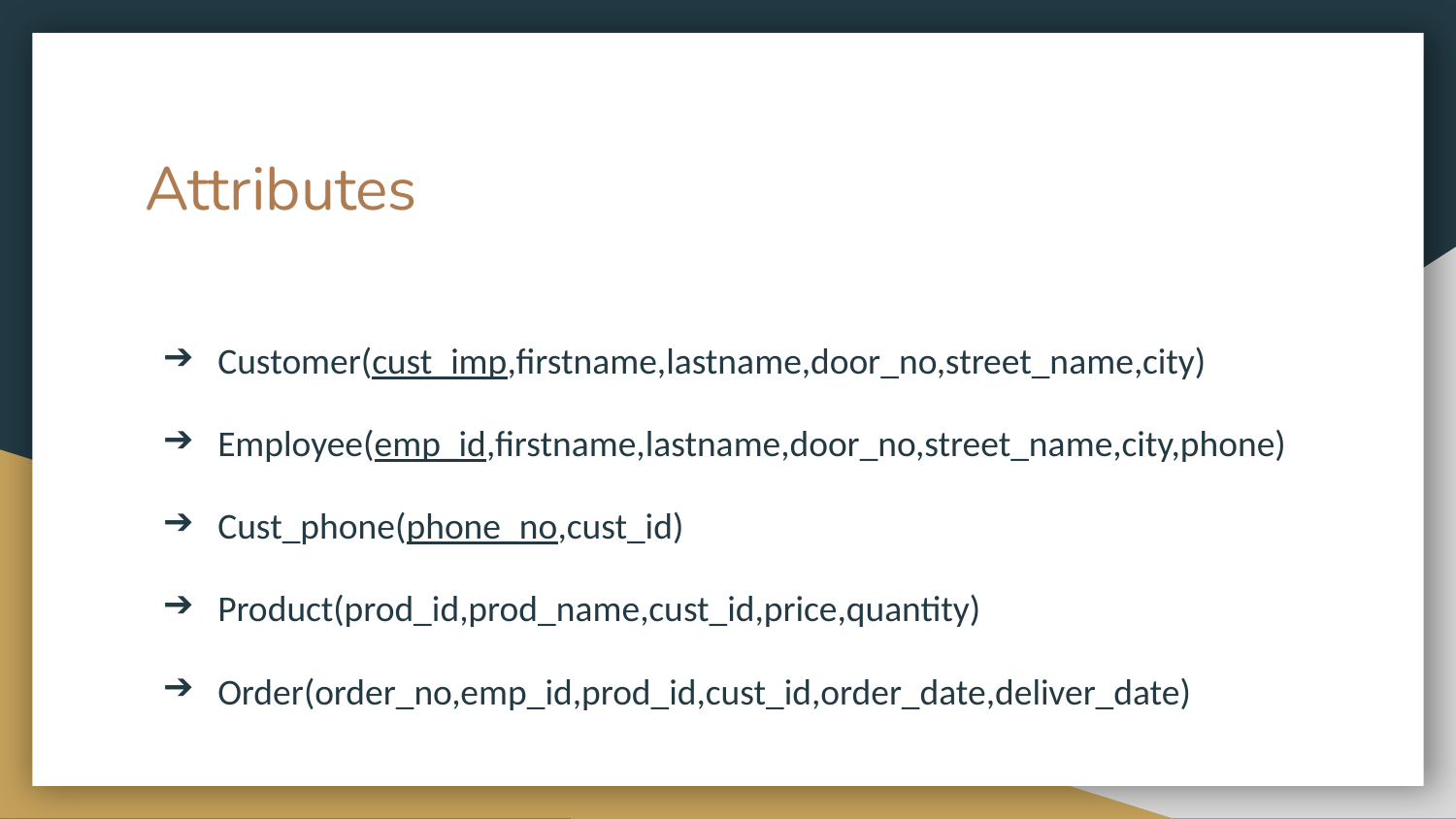

# Attributes
Customer(cust_imp,firstname,lastname,door_no,street_name,city)
Employee(emp_id,firstname,lastname,door_no,street_name,city,phone)
Cust_phone(phone_no,cust_id)
Product(prod_id,prod_name,cust_id,price,quantity)
Order(order_no,emp_id,prod_id,cust_id,order_date,deliver_date)